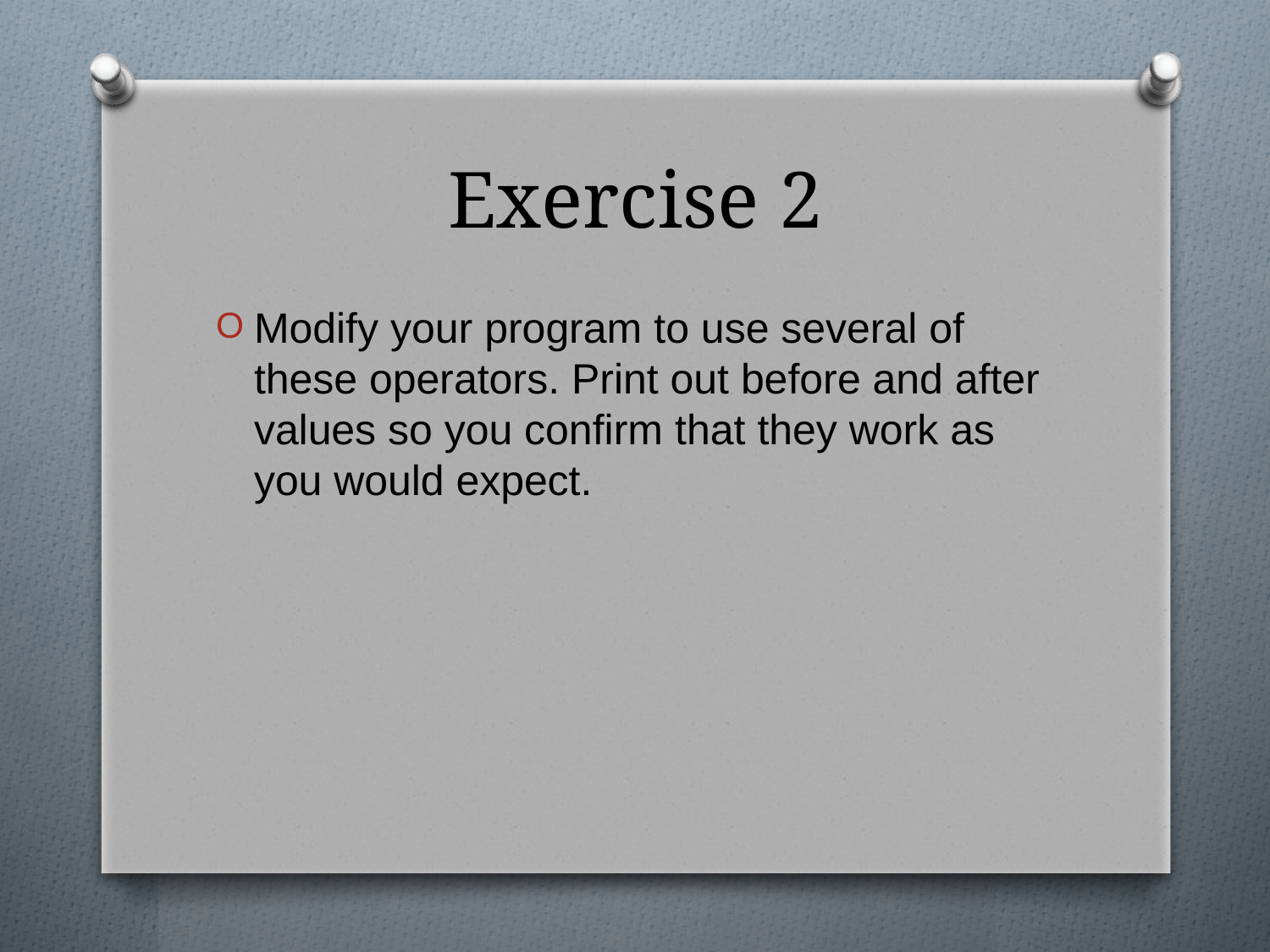

# Exercise 2
Modify your program to use several of these operators. Print out before and after values so you confirm that they work as you would expect.